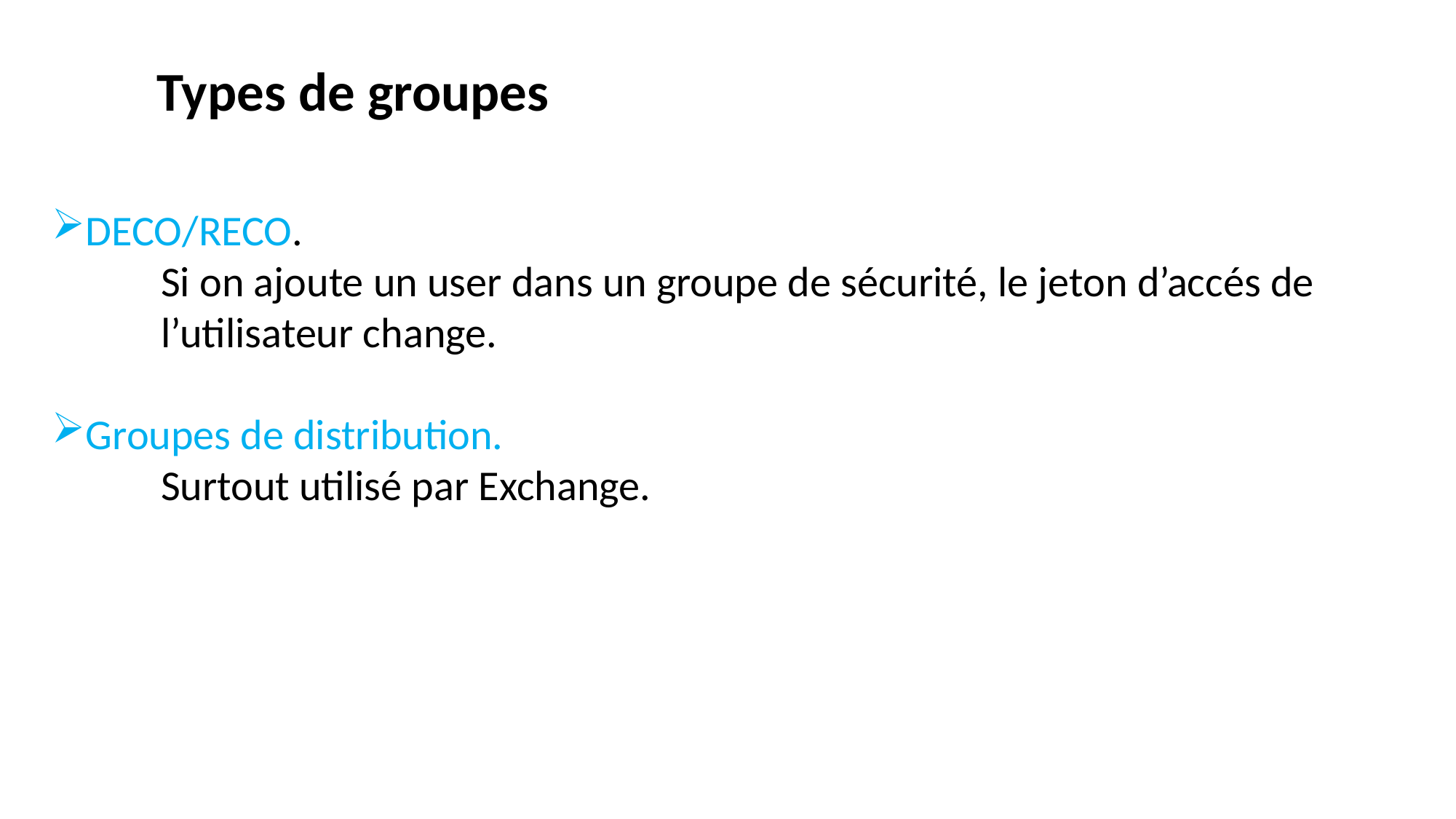

Types de groupes
DECO/RECO.
Si on ajoute un user dans un groupe de sécurité, le jeton d’accés de l’utilisateur change.

Groupes de distribution.
Surtout utilisé par Exchange.